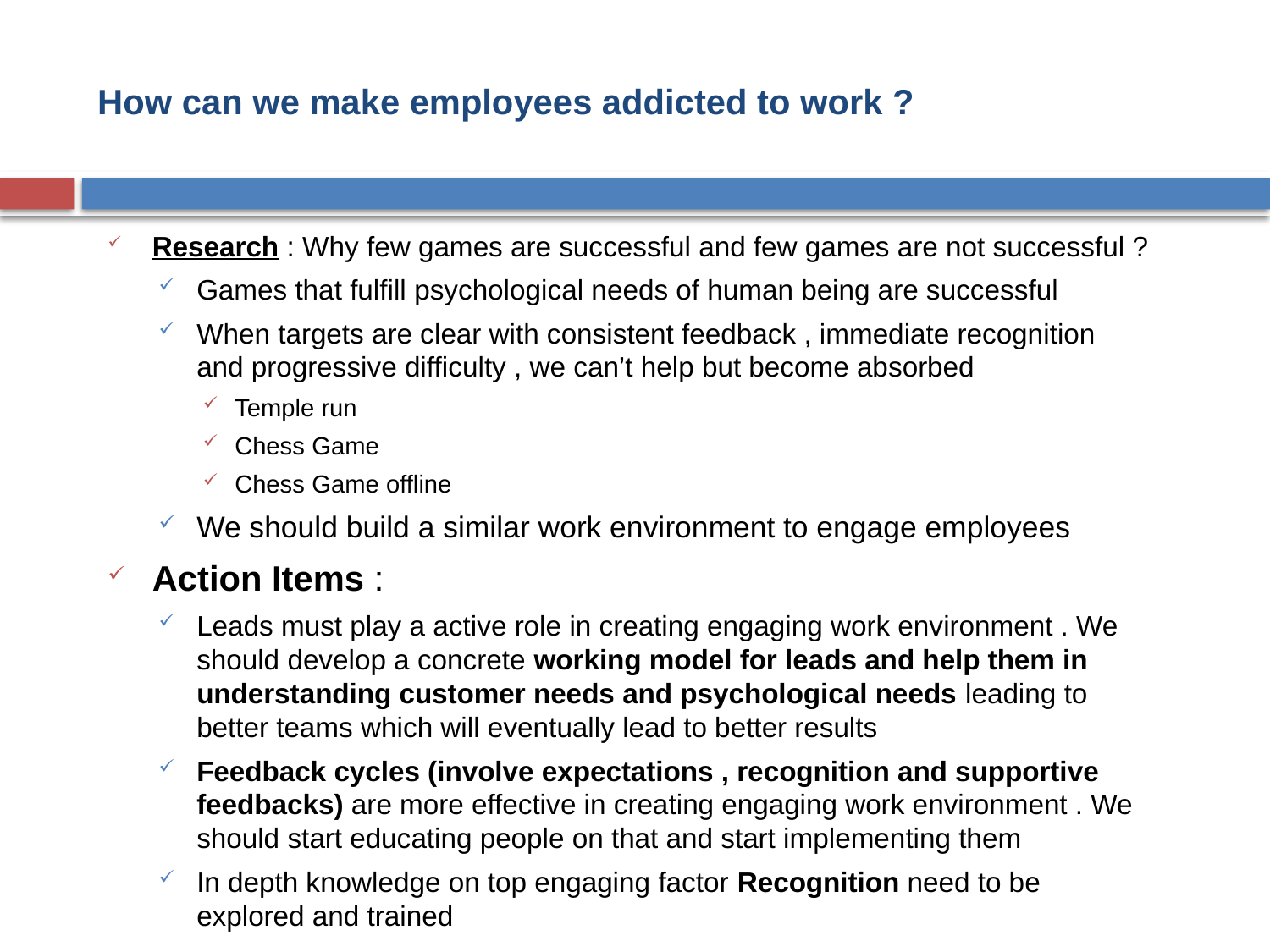

# How can we make employees addicted to work ?
Research : Why few games are successful and few games are not successful ?
Games that fulfill psychological needs of human being are successful
When targets are clear with consistent feedback , immediate recognition and progressive difficulty , we can’t help but become absorbed
Temple run
Chess Game
Chess Game offline
We should build a similar work environment to engage employees
Action Items :
Leads must play a active role in creating engaging work environment . We should develop a concrete working model for leads and help them in understanding customer needs and psychological needs leading to better teams which will eventually lead to better results
Feedback cycles (involve expectations , recognition and supportive feedbacks) are more effective in creating engaging work environment . We should start educating people on that and start implementing them
In depth knowledge on top engaging factor Recognition need to be explored and trained